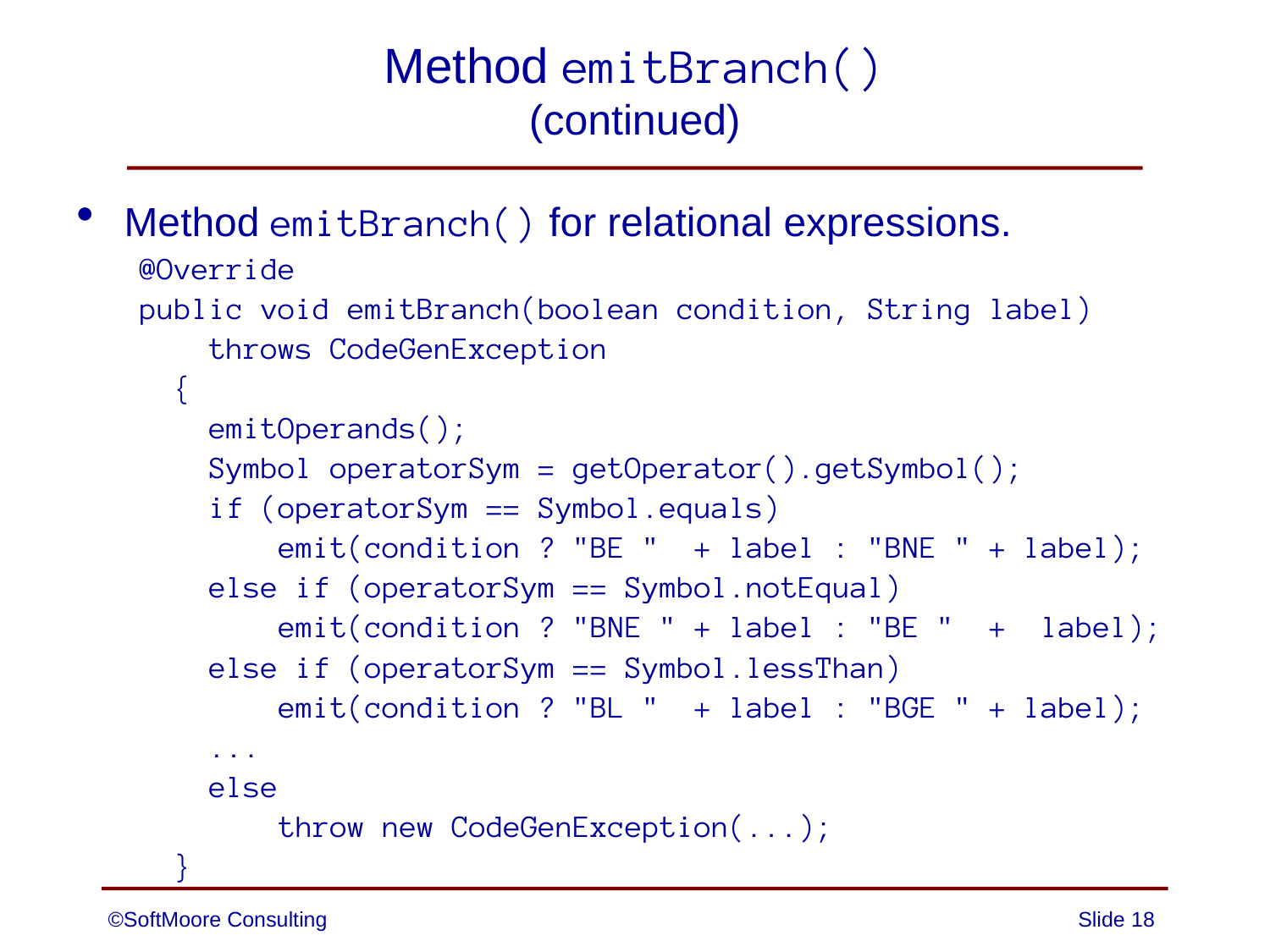

# Method emitBranch() (continued)
Method emitBranch() for relational expressions.
@Override
public void emitBranch(boolean condition, String label)
    throws CodeGenException
  {
    emitOperands();
    Symbol operatorSym = getOperator().getSymbol();
    if (operatorSym == Symbol.equals)
        emit(condition ? "BE "  + label : "BNE " + label);
    else if (operatorSym == Symbol.notEqual)
        emit(condition ? "BNE " + label : "BE "  +  label);
    else if (operatorSym == Symbol.lessThan)
        emit(condition ? "BL "  + label : "BGE " + label);
    ...
    else
        throw new CodeGenException(...);
  }
©SoftMoore Consulting
Slide 18